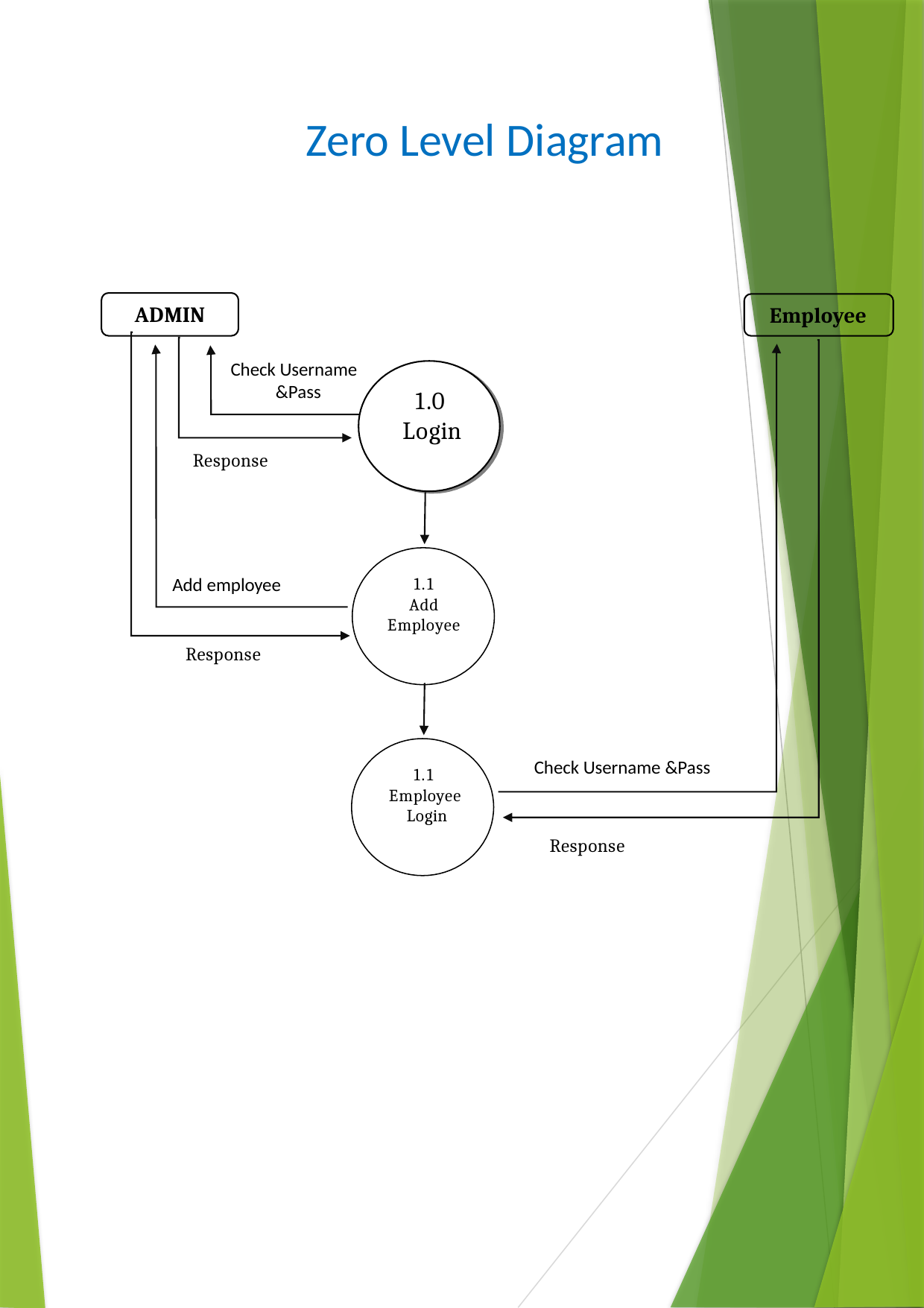

# Zero Level Diagram

ADMIN
Employee

Check Username  &Pass

1.0
Login
Response

Add employee
1.1
Add  Employee
Response

Check Username &Pass
1.1
Employee  Login
Response
14